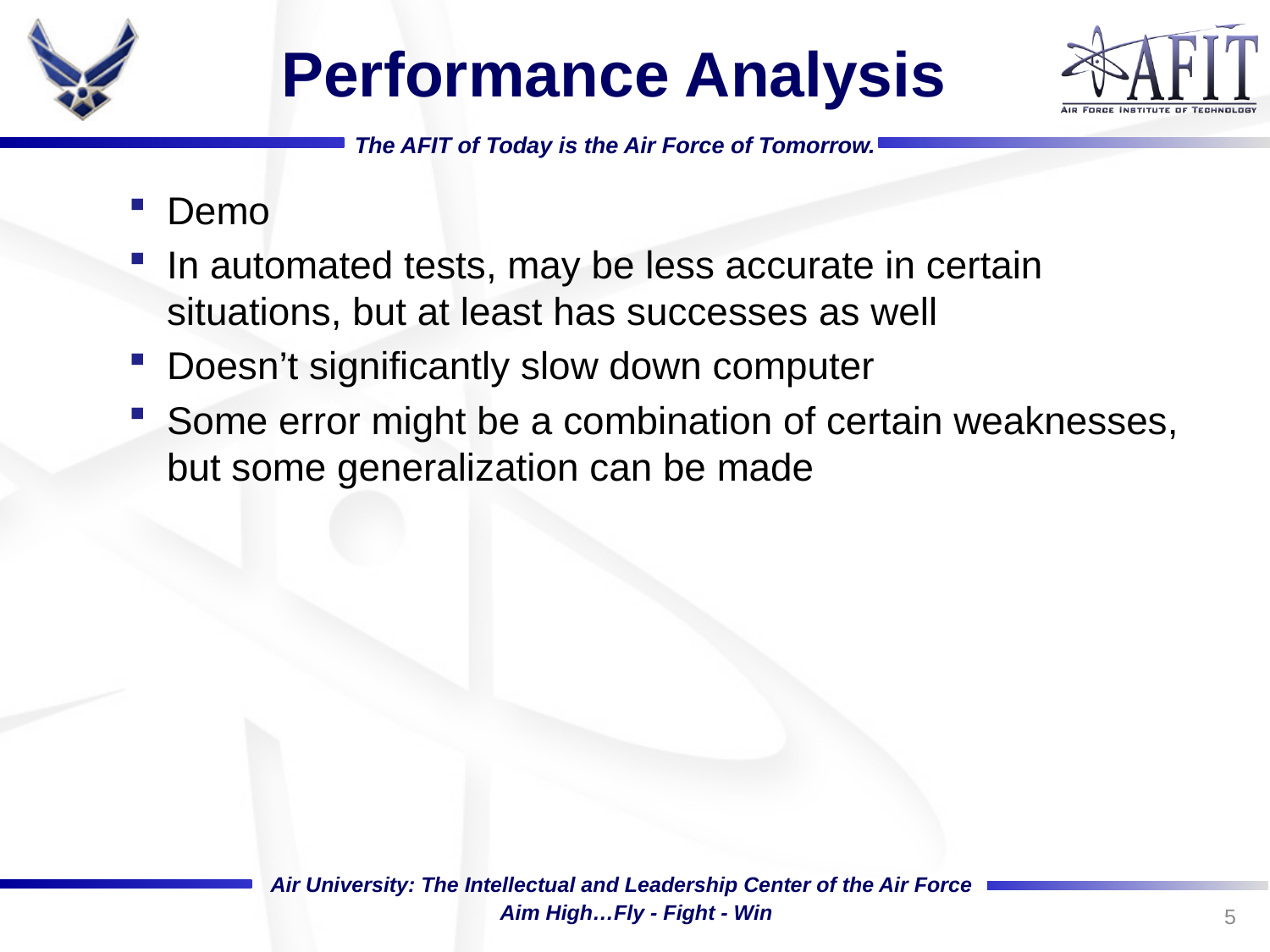

# Performance Analysis
Demo
In automated tests, may be less accurate in certain situations, but at least has successes as well
Doesn’t significantly slow down computer
Some error might be a combination of certain weaknesses, but some generalization can be made

5